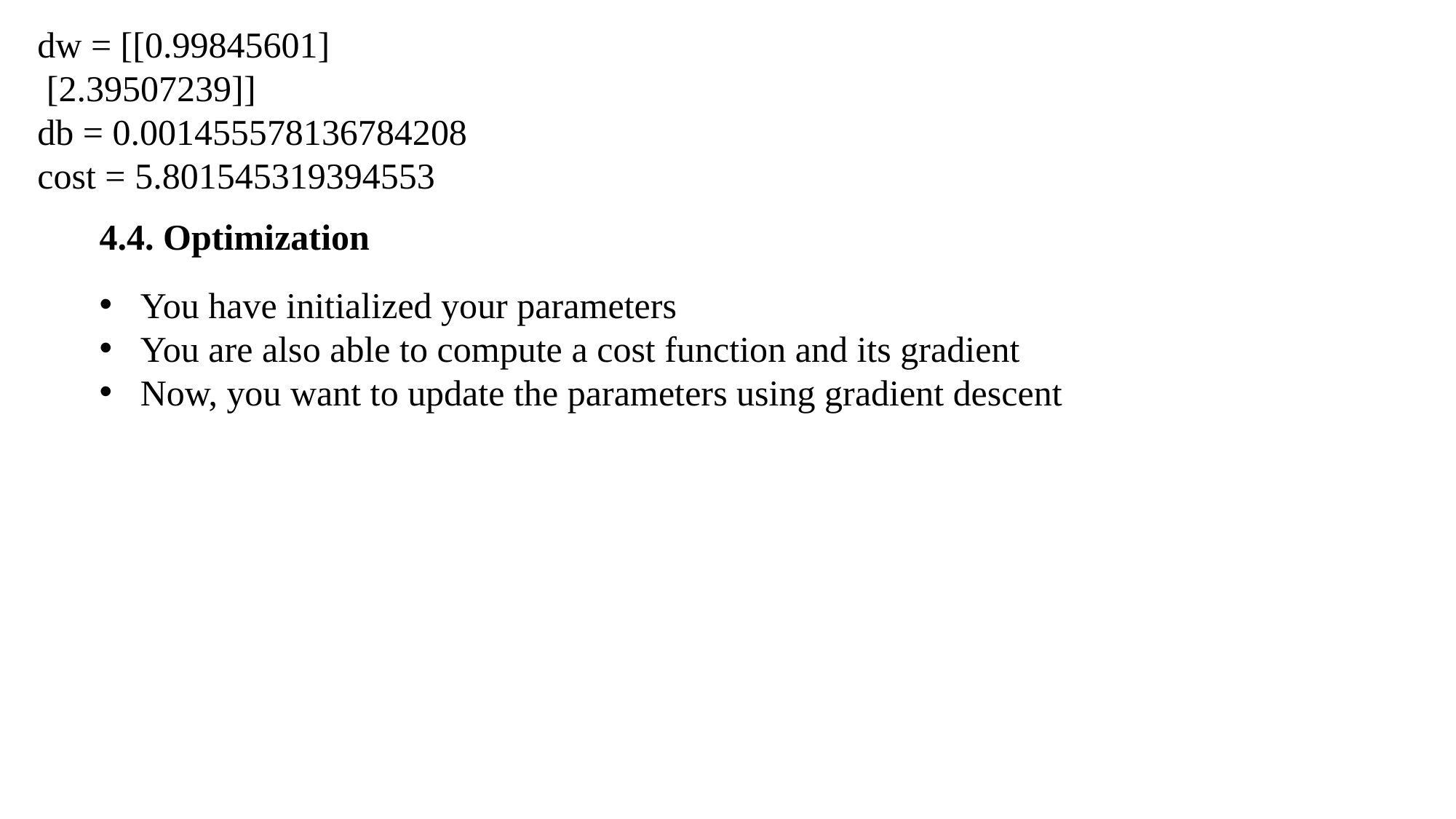

dw = [[0.99845601]
 [2.39507239]]
db = 0.001455578136784208
cost = 5.801545319394553
4.4. Optimization
You have initialized your parameters
You are also able to compute a cost function and its gradient
Now, you want to update the parameters using gradient descent